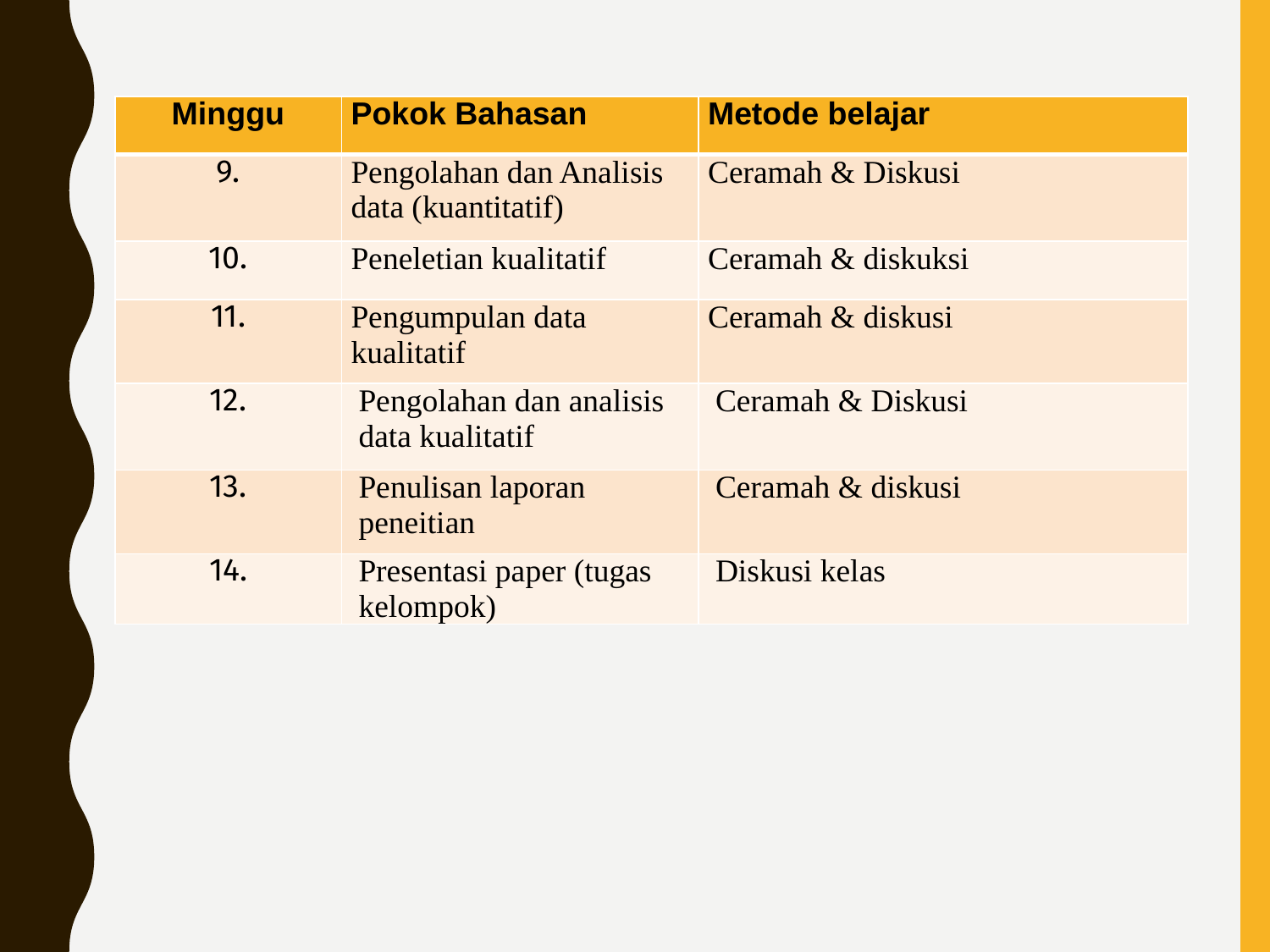

| Minggu | Pokok Bahasan | Metode belajar |
| --- | --- | --- |
| 9. | Pengolahan dan Analisis data (kuantitatif) | Ceramah & Diskusi |
| 10. | Peneletian kualitatif | Ceramah & diskuksi |
| 11. | Pengumpulan data kualitatif | Ceramah & diskusi |
| 12. | Pengolahan dan analisis data kualitatif | Ceramah & Diskusi |
| 13. | Penulisan laporan peneitian | Ceramah & diskusi |
| 14. | Presentasi paper (tugas kelompok) | Diskusi kelas |